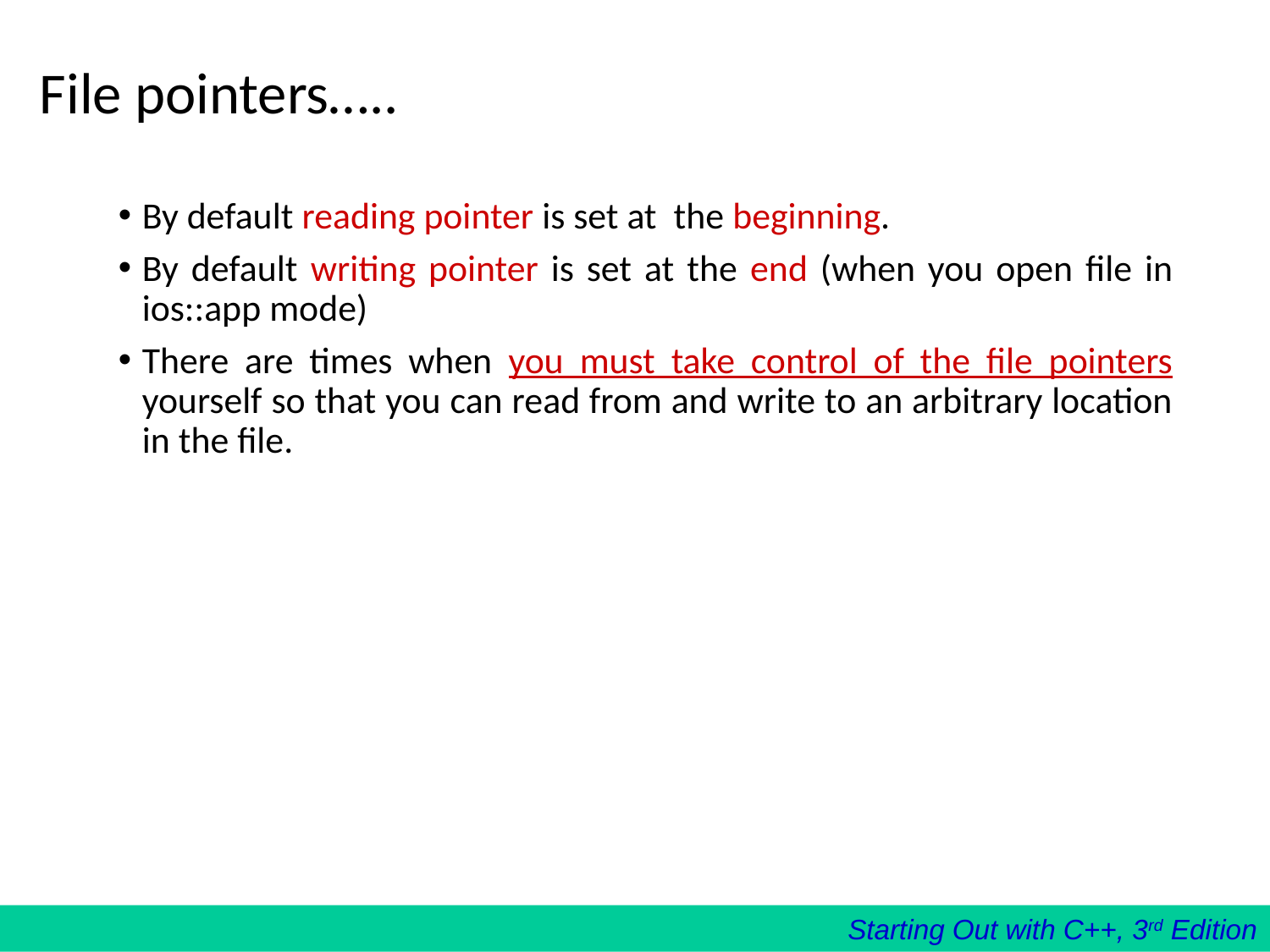

# File pointers…..
By default reading pointer is set at  the beginning.
By default writing pointer is set at the end (when you open file in ios::app mode)‏
There are times when you must take control of the file pointers yourself so that you can read from and write to an arbitrary location in the file.